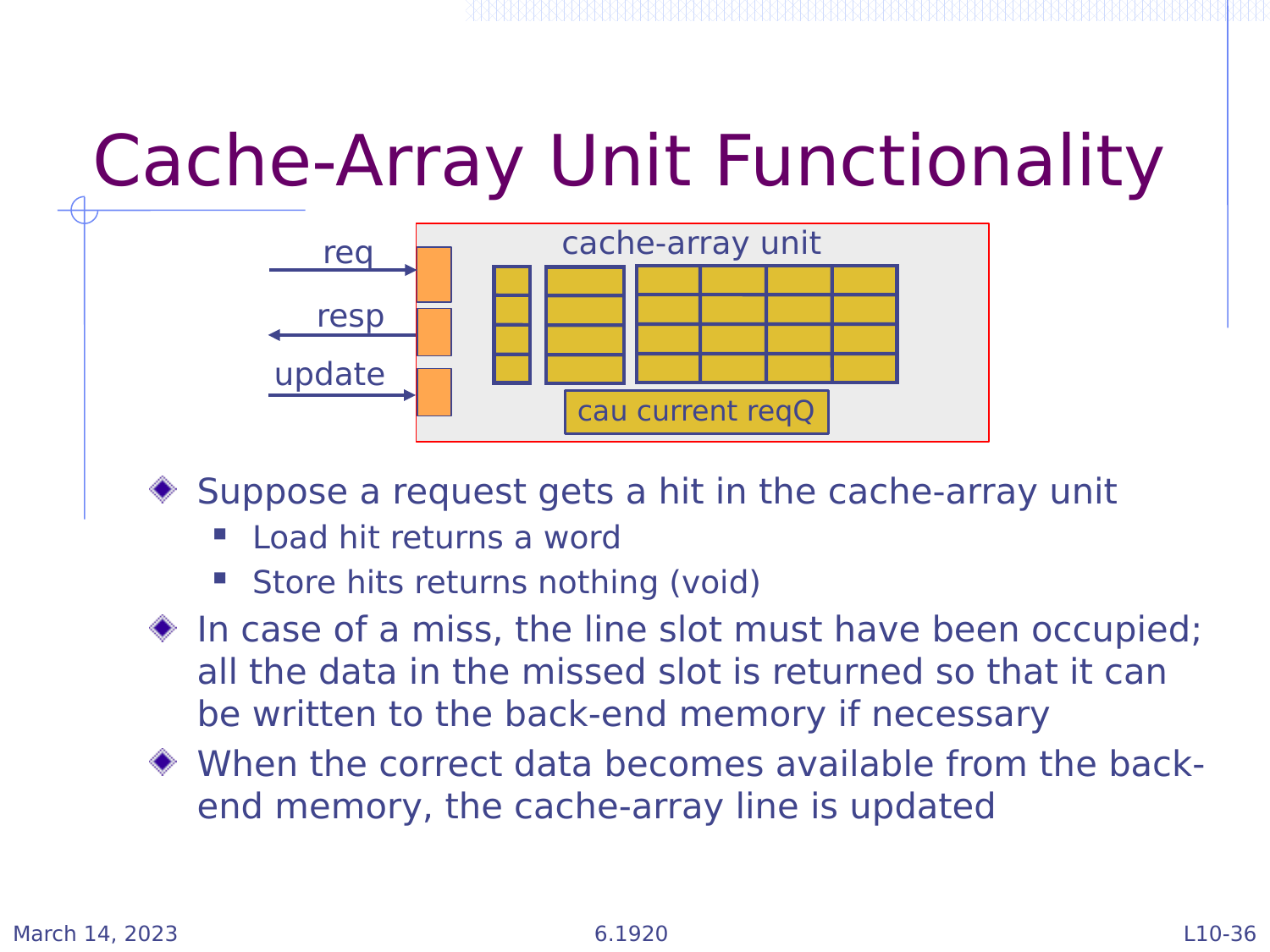

# Cache-Array Unit Functionality
cache-array unit

req

resp

update

cau current reqQ
Suppose a request gets a hit in the cache-array unit
Load hit returns a word
Store hits returns nothing (void)
In case of a miss, the line slot must have been occupied; all the data in the missed slot is returned so that it can be written to the back-end memory if necessary
When the correct data becomes available from the back- end memory, the cache-array line is updated
March 14, 2023
6.1920
L10-36